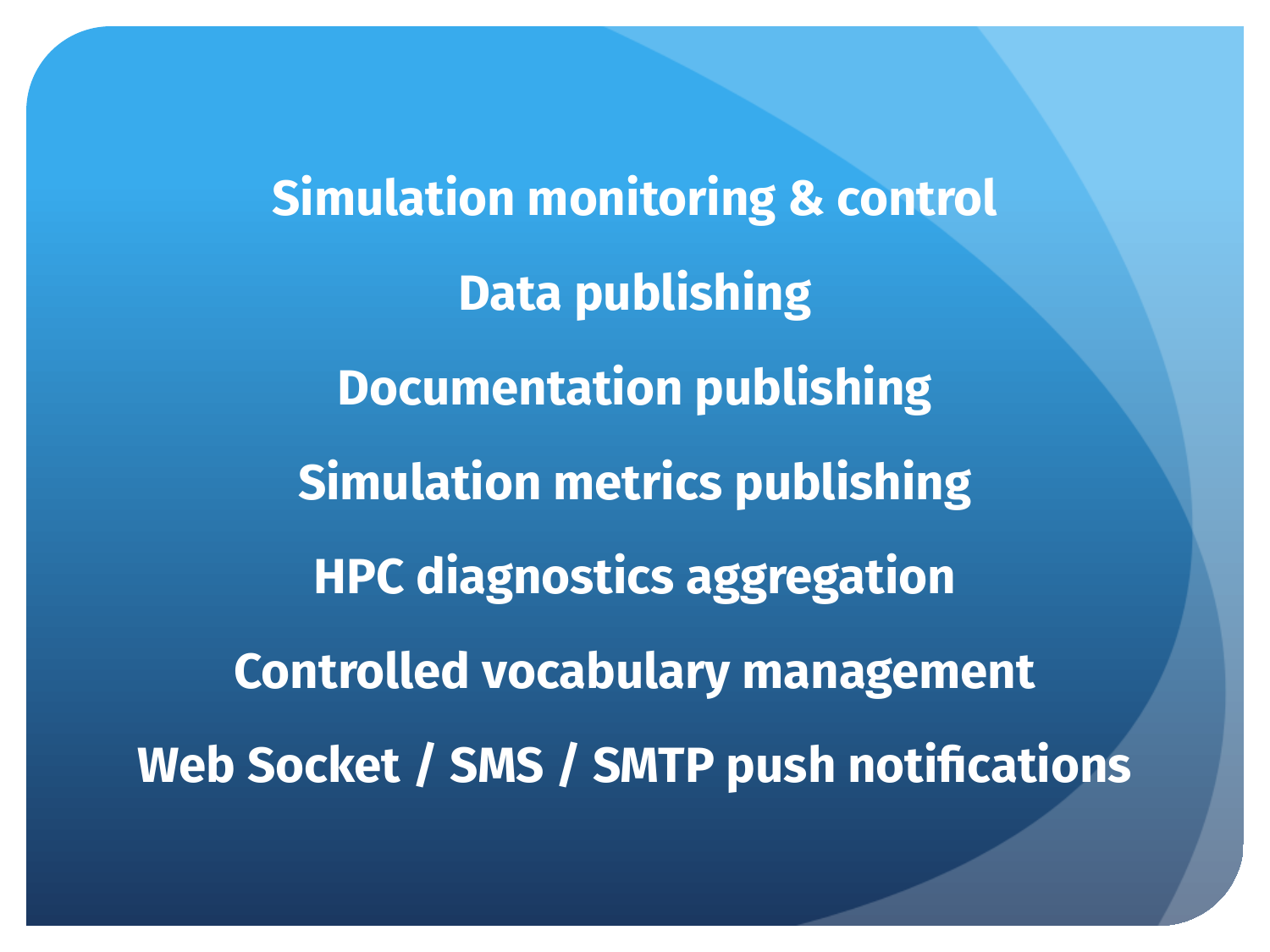

Simulation monitoring & control
Data publishing
Documentation publishing
Simulation metrics publishing
HPC diagnostics aggregation
Controlled vocabulary management
Web Socket / SMS / SMTP push notifications